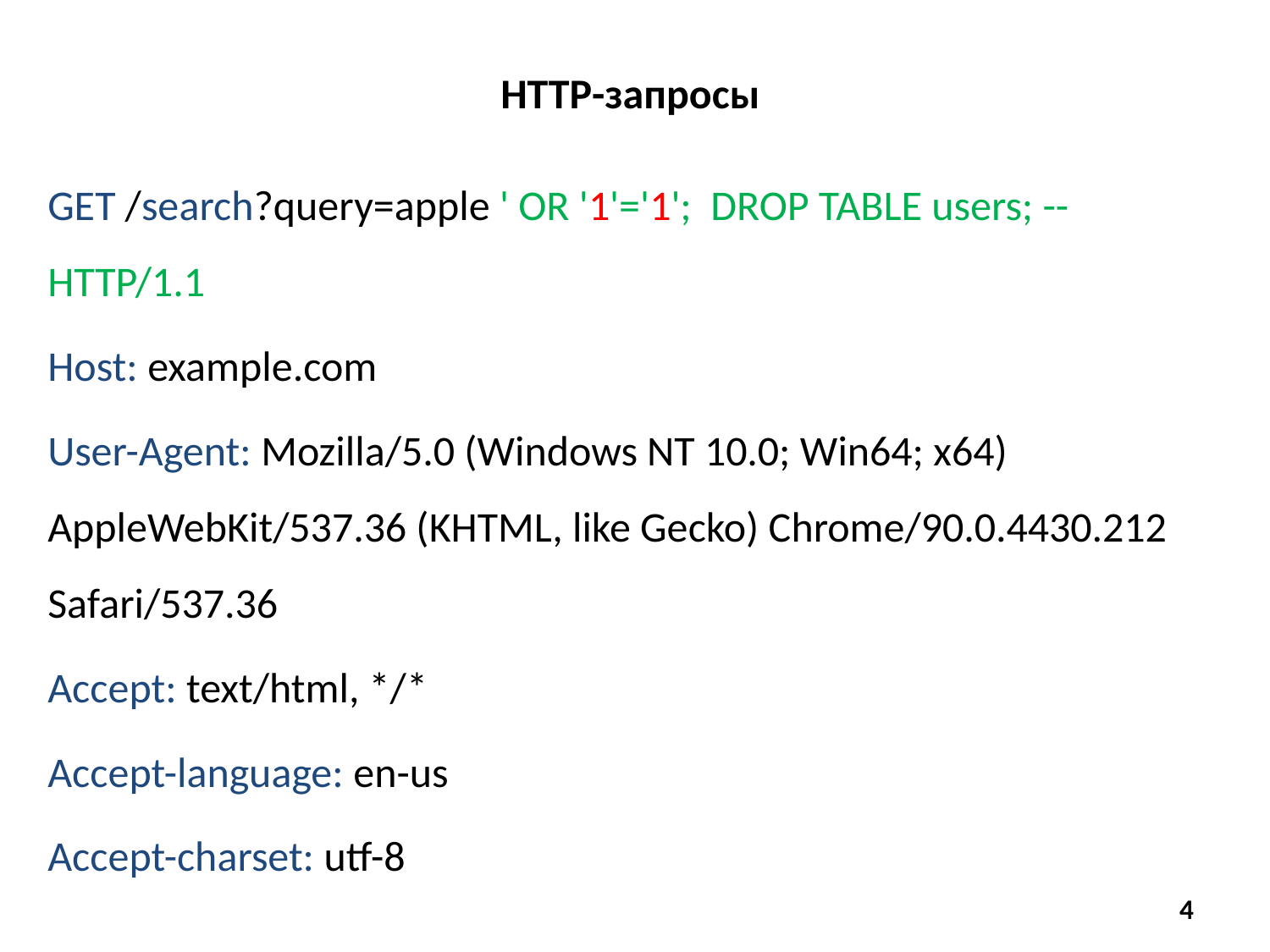

# HTTP-запросы
GET /search?query=apple ' OR '1'='1';  DROP TABLE users; -- HTTP/1.1
Host: example.com
User-Agent: Mozilla/5.0 (Windows NT 10.0; Win64; x64) AppleWebKit/537.36 (KHTML, like Gecko) Chrome/90.0.4430.212 Safari/537.36
Accept: text/html, */*
Accept-language: en-us
Accept-charset: utf-8
4